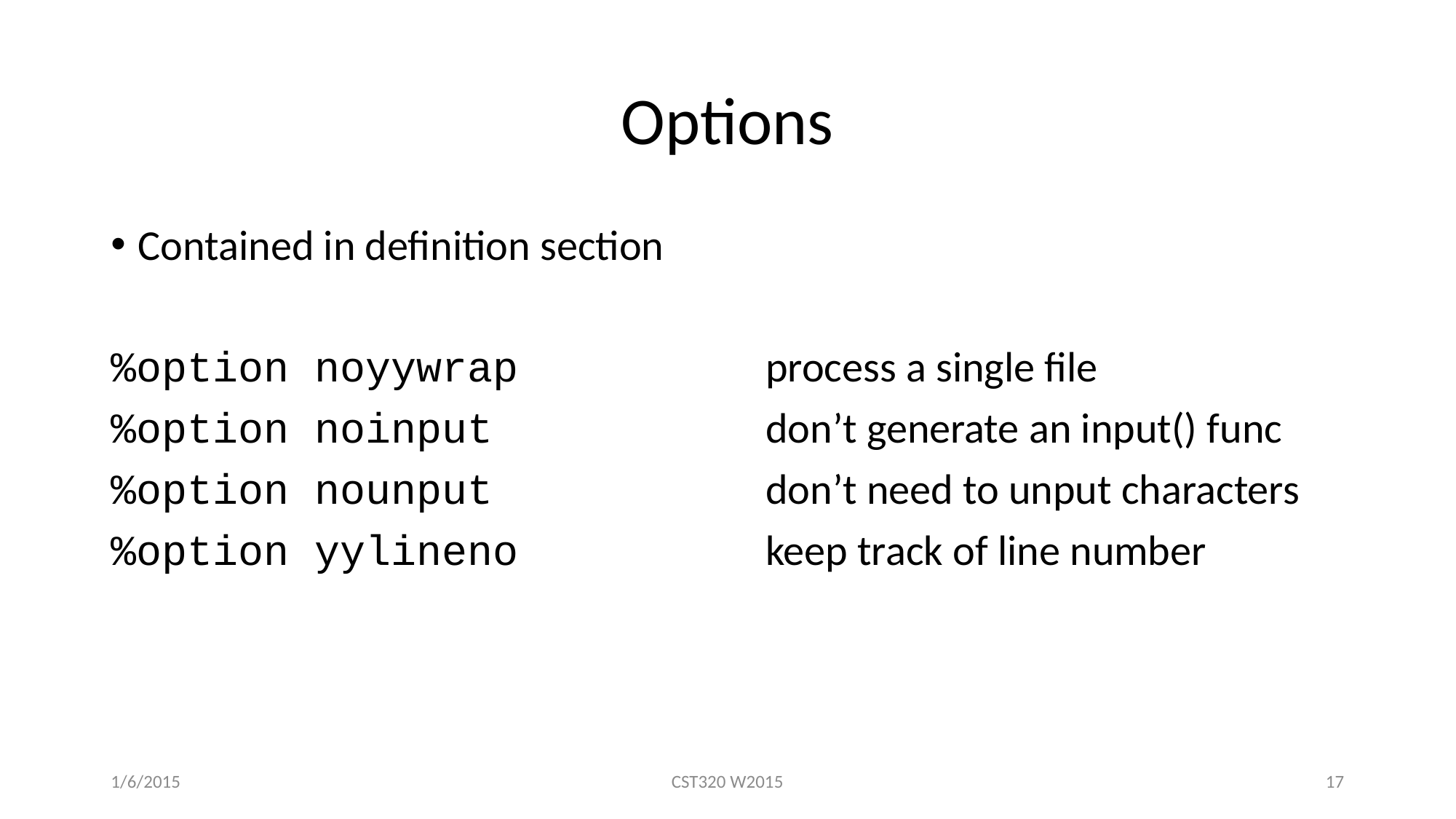

# Options
Contained in definition section

%option noyywrap			process a single file
%option noinput			don’t generate an input() func
%option nounput			don’t need to unput characters
%option yylineno			keep track of line number
1/6/2015
CST320 W2015
17